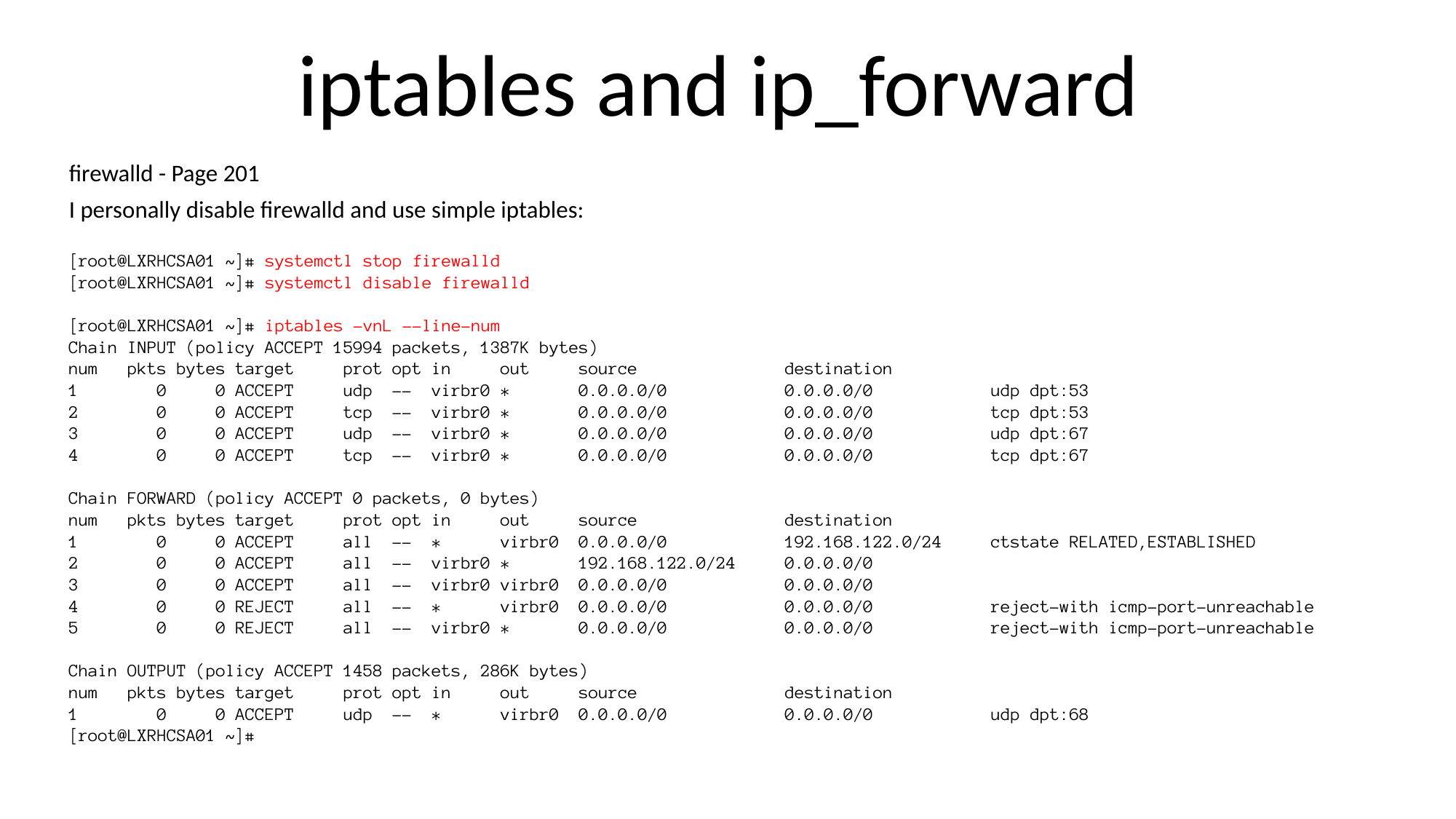

# iptables and ip_forward
firewalld - Page 201
I personally disable firewalld and use simple iptables:
[root@LXRHCSA01 ~]# systemctl stop firewalld
[root@LXRHCSA01 ~]# systemctl disable firewalld

[root@LXRHCSA01 ~]# iptables -vnL --line-num
Chain INPUT (policy ACCEPT 15994 packets, 1387K bytes)
num   pkts bytes target     prot opt in     out     source               destination
1        0     0 ACCEPT     udp  --  virbr0 *       0.0.0.0/0            0.0.0.0/0            udp dpt:53
2        0     0 ACCEPT     tcp  --  virbr0 *       0.0.0.0/0            0.0.0.0/0            tcp dpt:53
3        0     0 ACCEPT     udp  --  virbr0 *       0.0.0.0/0            0.0.0.0/0            udp dpt:67
4        0     0 ACCEPT     tcp  --  virbr0 *       0.0.0.0/0            0.0.0.0/0            tcp dpt:67

Chain FORWARD (policy ACCEPT 0 packets, 0 bytes)
num   pkts bytes target     prot opt in     out     source               destination
1        0     0 ACCEPT     all  --  *      virbr0  0.0.0.0/0            192.168.122.0/24     ctstate RELATED,ESTABLISHED
2        0     0 ACCEPT     all  --  virbr0 *       192.168.122.0/24     0.0.0.0/0
3        0     0 ACCEPT     all  --  virbr0 virbr0  0.0.0.0/0            0.0.0.0/0
4        0     0 REJECT     all  --  *      virbr0  0.0.0.0/0            0.0.0.0/0            reject-with icmp-port-unreachable
5        0     0 REJECT     all  --  virbr0 *       0.0.0.0/0            0.0.0.0/0            reject-with icmp-port-unreachable

Chain OUTPUT (policy ACCEPT 1458 packets, 286K bytes)
num   pkts bytes target     prot opt in     out     source               destination
1        0     0 ACCEPT     udp  --  *      virbr0  0.0.0.0/0            0.0.0.0/0            udp dpt:68
[root@LXRHCSA01 ~]#